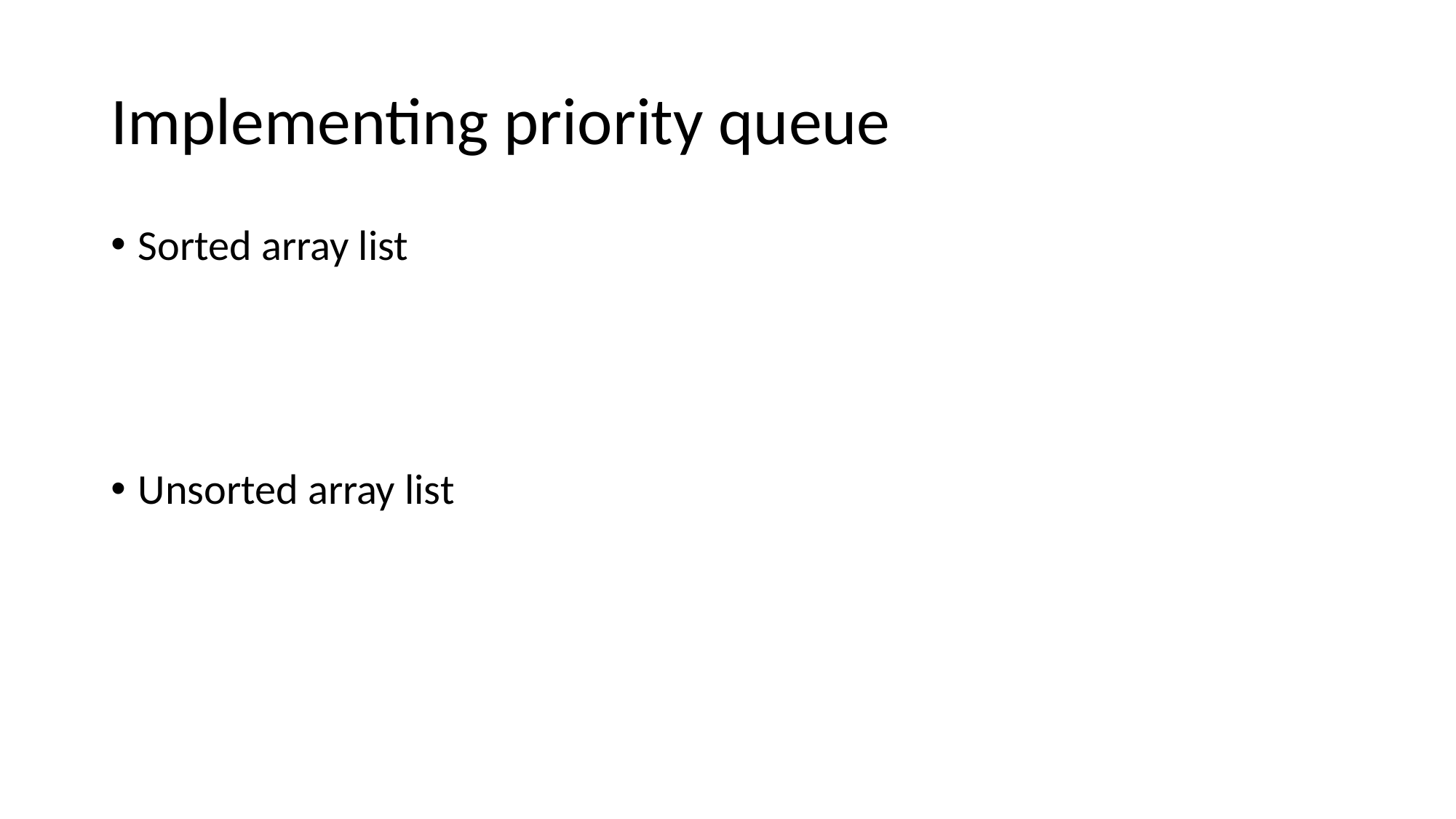

# Implementing priority queue
Sorted array list

Unsorted array list